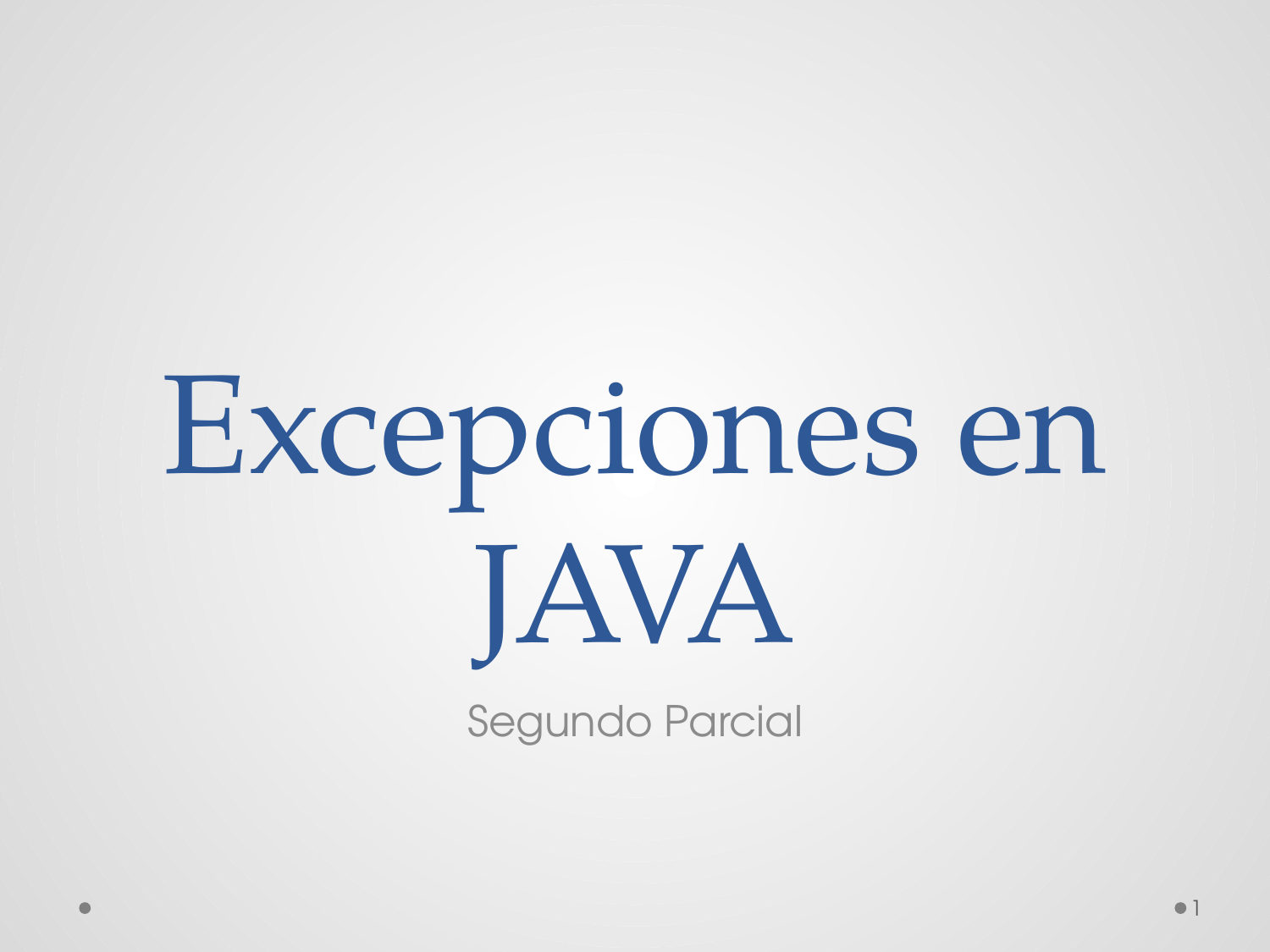

# Excepciones en JAVA
Segundo Parcial
1